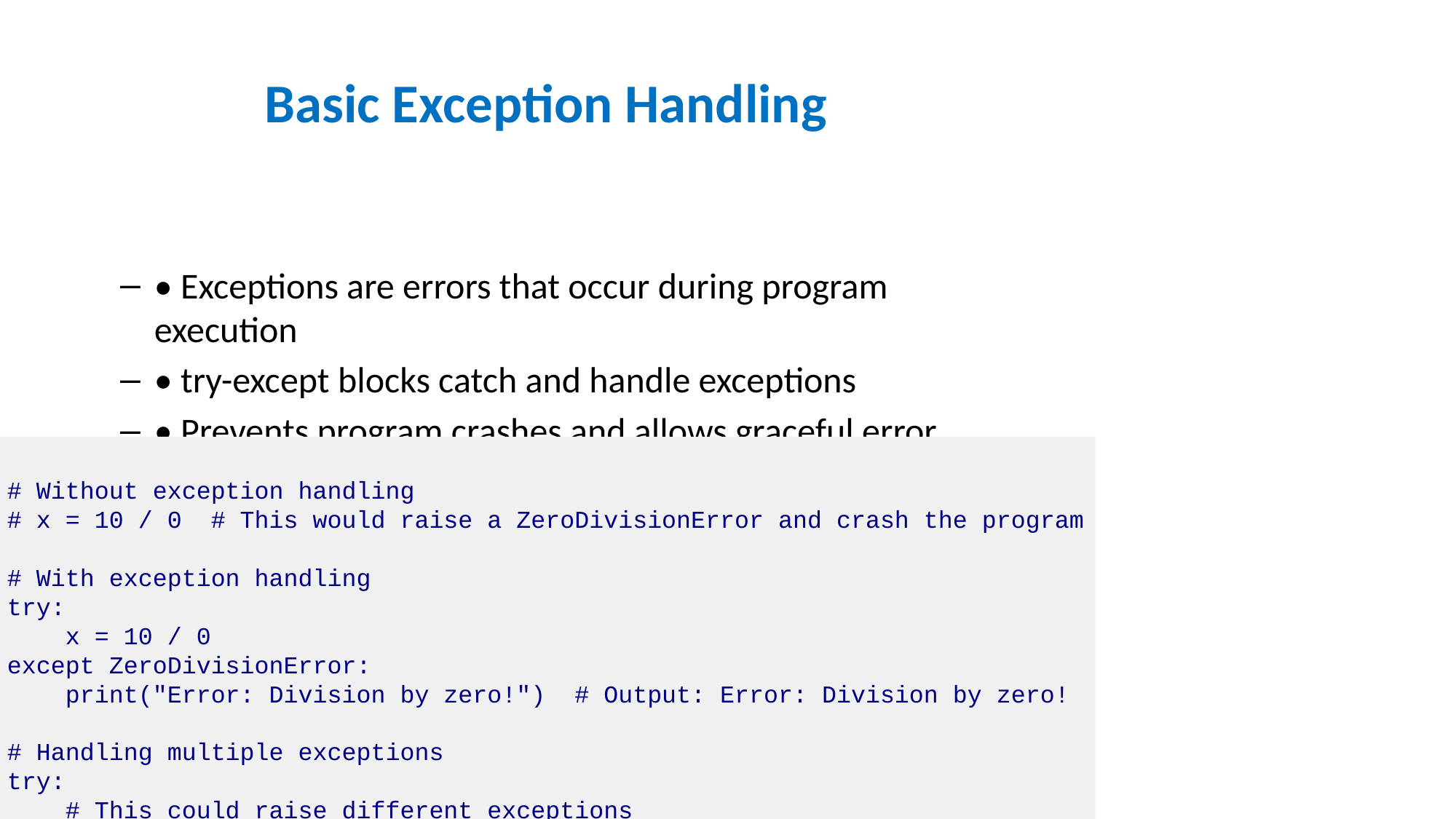

# Basic Exception Handling

• Exceptions are errors that occur during program execution
• try-except blocks catch and handle exceptions
• Prevents program crashes and allows graceful error handling
• Can catch specific exception types or all exceptions
• Multiple except blocks for different exception types

# Without exception handling # x = 10 / 0  # This would raise a ZeroDivisionError and crash the program # With exception handling try: x = 10 / 0 except ZeroDivisionError: print("Error: Division by zero!")  # Output: Error: Division by zero! # Handling multiple exceptions try: # This could raise different exceptions num = int(input("Enter a number: "))  # Let's say user enters "abc" result = 10 / num except ValueError: print("Error: Please enter a valid number!") except ZeroDivisionError: print("Error: Division by zero!")